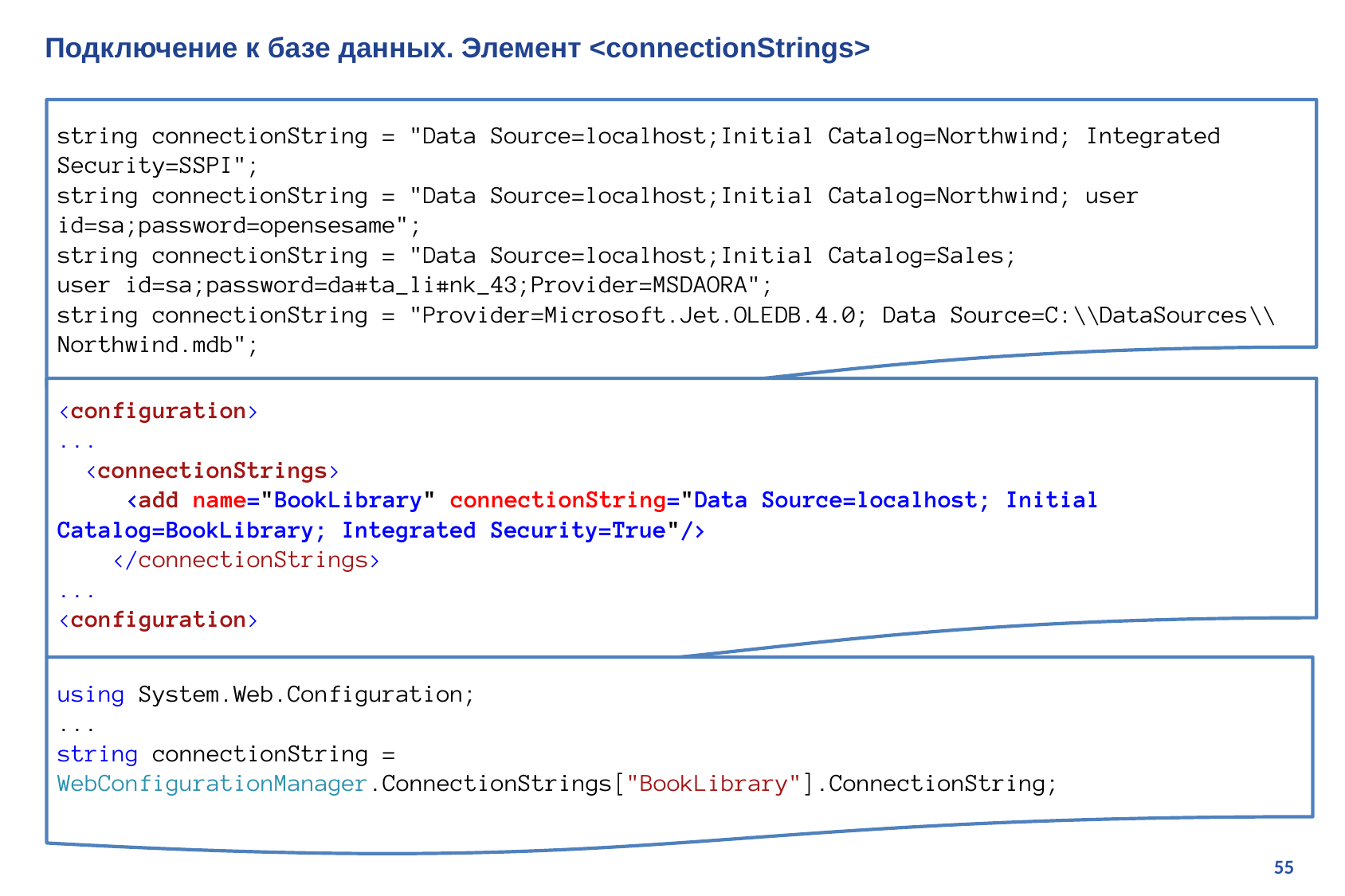

# Подключение к базе данных. Элемент <connectionStrings>

string connectionString = "Data Source=localhost;Initial Catalog=Northwind; Integrated Security=SSPI";
string connectionString = "Data Source=localhost;Initial Catalog=Northwind; user id=sa;password=opensesame";
string connectionString = "Data Source=localhost;Initial Catalog=Sales;
user id=sa;password=da#ta_li#nk_43;Provider=MSDAORA";
string connectionString = "Provider=Microsoft.Jet.OLEDB.4.0; Data Source=C:\\DataSources\\Northwind.mdb";

<configuration>
...
  <connectionStrings>
     <add name="BookLibrary" connectionString="Data Source=localhost; Initial Catalog=BookLibrary; Integrated Security=True"/>
    </connectionStrings>
...
<configuration>

using System.Web.Configuration;
...
string connectionString = WebConfigurationManager.ConnectionStrings["BookLibrary"].ConnectionString;